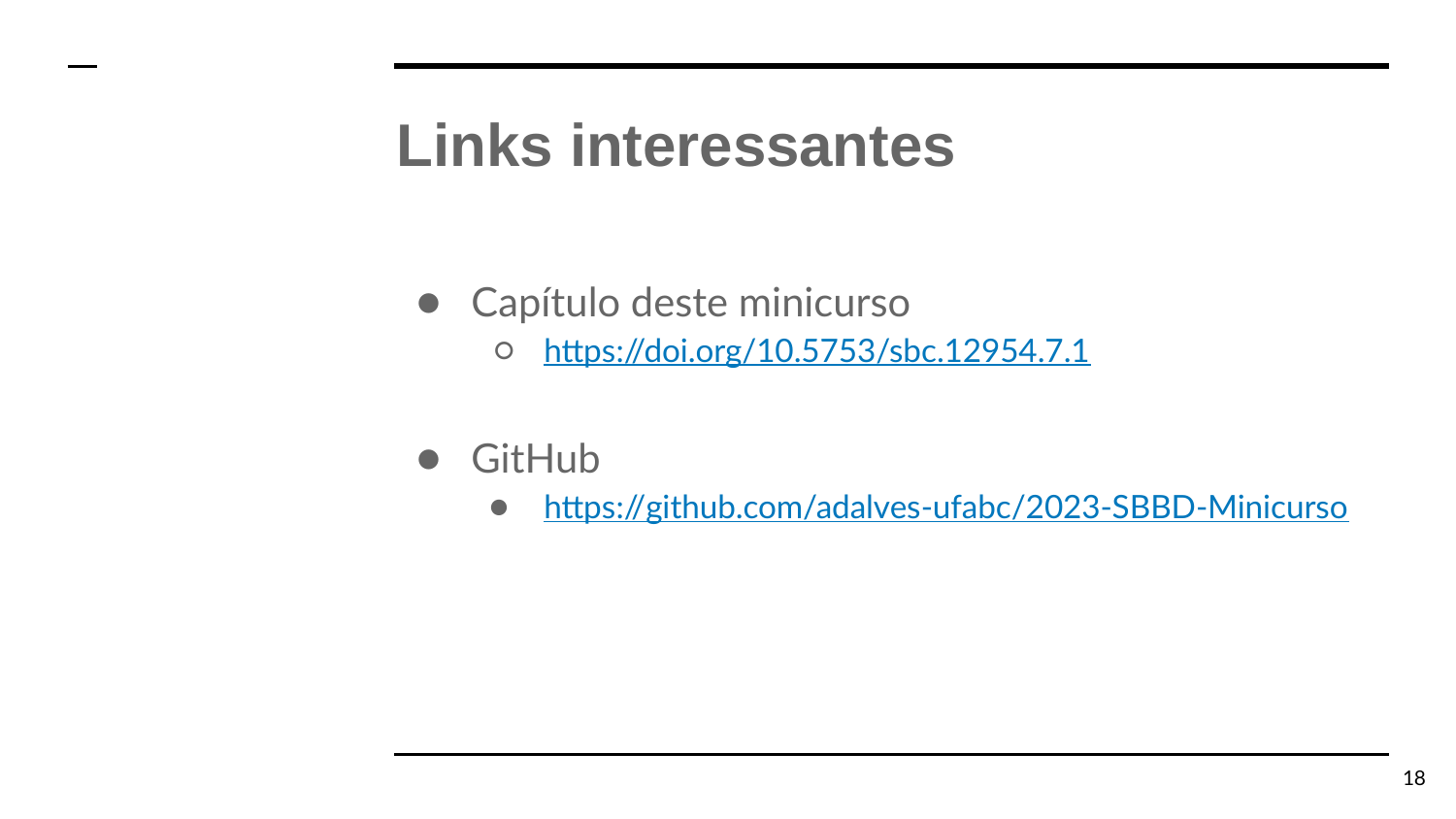

# Links interessantes
Capítulo deste minicurso
https://doi.org/10.5753/sbc.12954.7.1

GitHub
https://github.com/adalves-ufabc/2023-SBBD-Minicurso

18